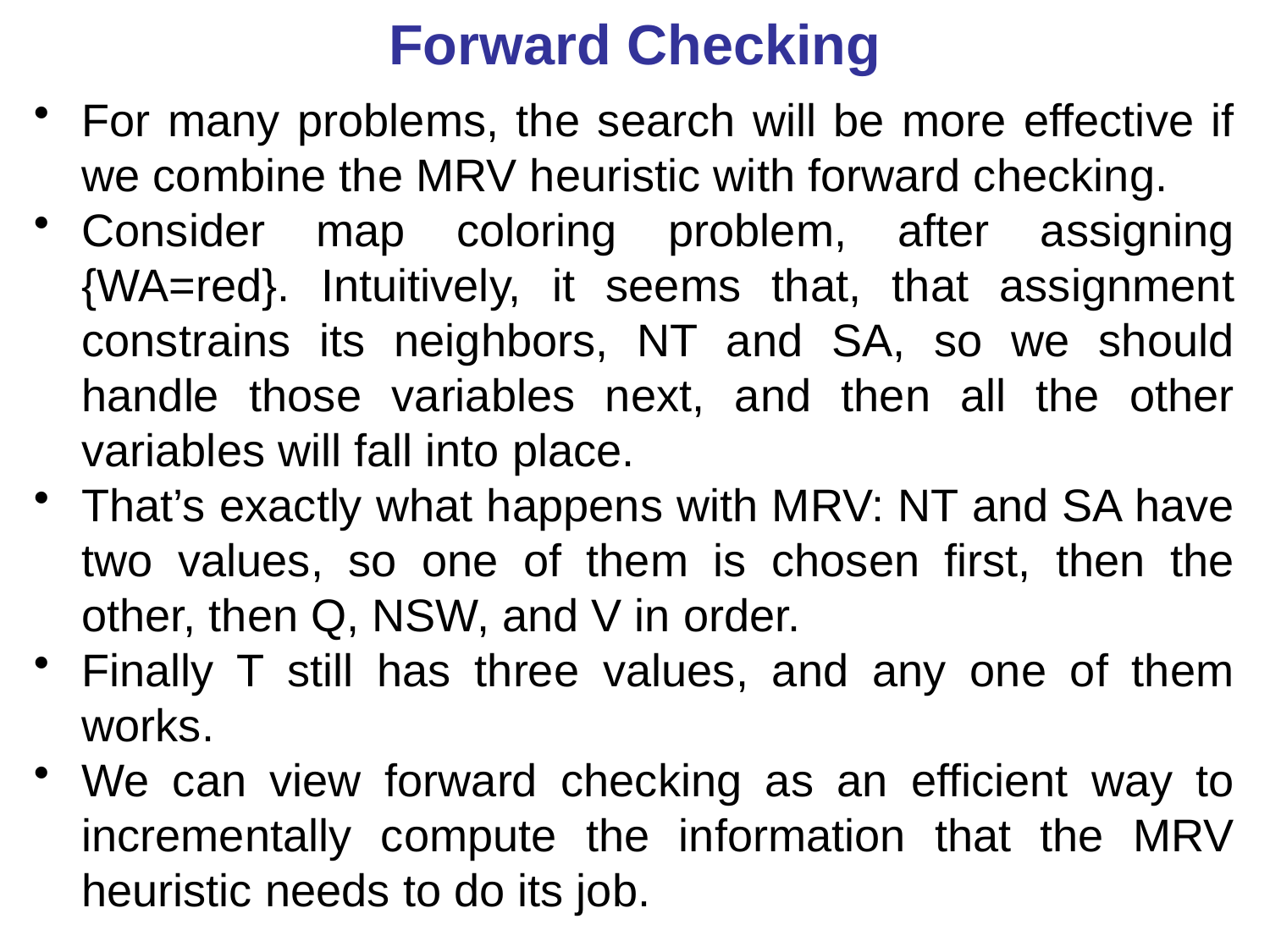

# Forward Checking
For many problems, the search will be more effective if we combine the MRV heuristic with forward checking.
Consider map coloring problem, after assigning {WA=red}. Intuitively, it seems that, that assignment constrains its neighbors, NT and SA, so we should handle those variables next, and then all the other variables will fall into place.
That’s exactly what happens with MRV: NT and SA have two values, so one of them is chosen first, then the other, then Q, NSW, and V in order.
Finally T still has three values, and any one of them works.
We can view forward checking as an efficient way to incrementally compute the information that the MRV heuristic needs to do its job.